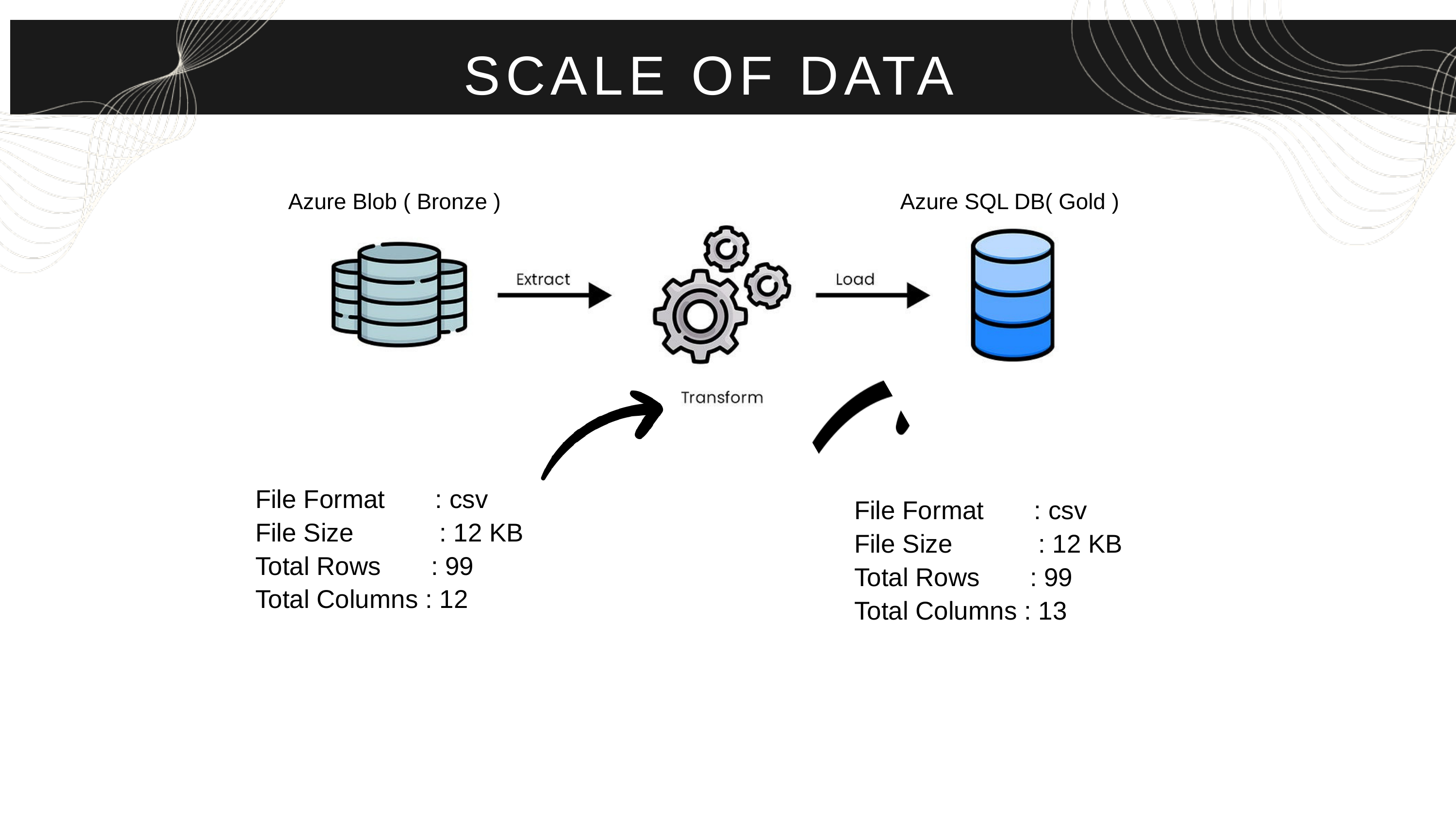

SCALE OF DATA
Azure Blob ( Bronze )
Azure SQL DB( Gold )

File Format       : csv
File Size            : 12 KB
Total Rows       : 99
Total Columns : 12
File Format       : csv
File Size            : 12 KB
Total Rows       : 99
Total Columns : 13